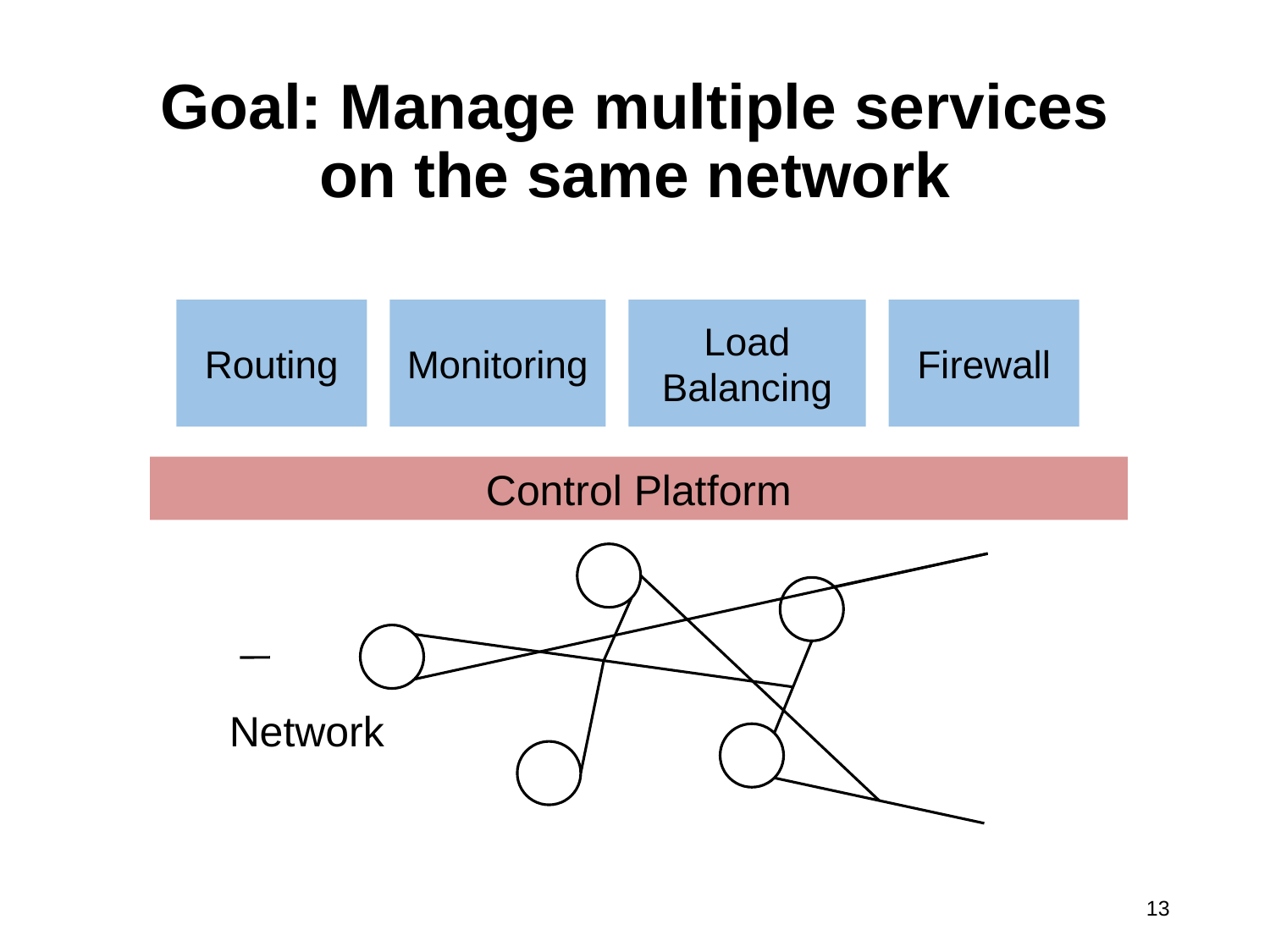

# Goal: Manage multiple services on the same network
Routing
Monitoring
Load
Balancing
Firewall
Control Platform

Network

13